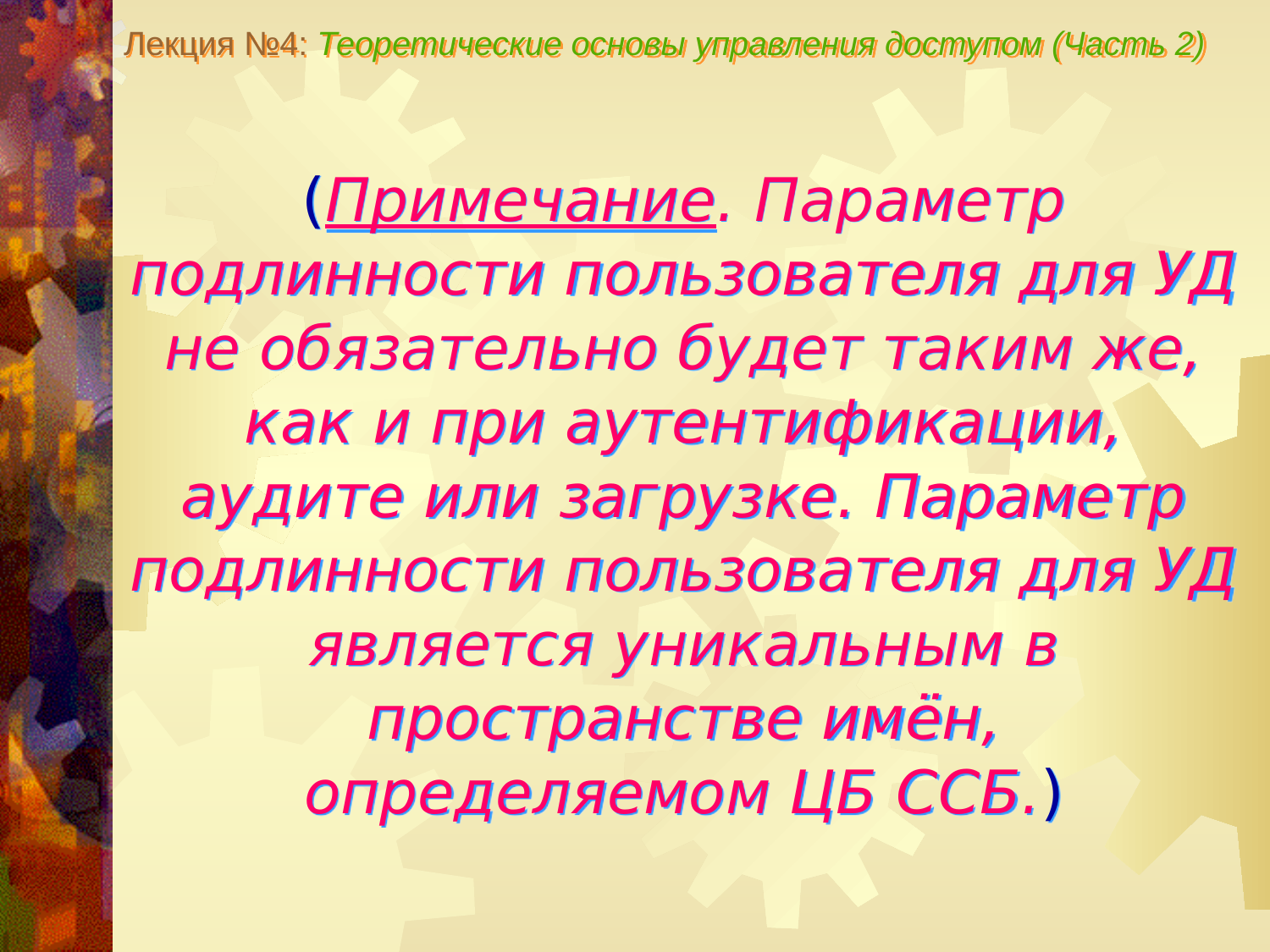

Лекция №4: Теоретические основы управления доступом (Часть 2)
(Примечание. Параметр подлинности пользователя для УД не обязательно будет таким же, как и при аутентификации, аудите или загрузке. Параметр подлинности пользователя для УД является уникальным в пространстве имён, определяемом ЦБ ССБ.)